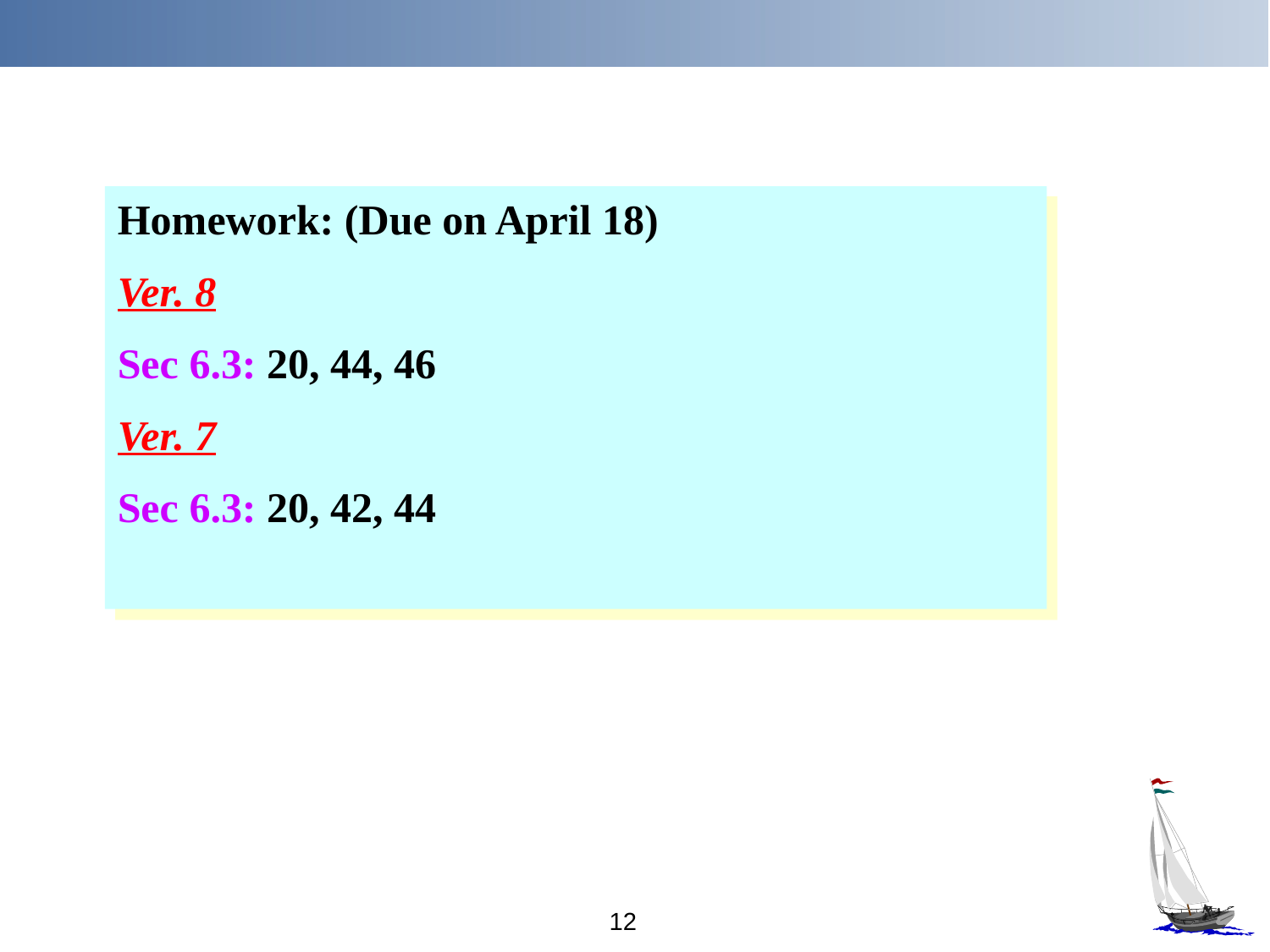

Homework: (Due on April 18)
Ver. 8
Sec 6.3: 20, 44, 46
Ver. 7
Sec 6.3: 20, 42, 44

12